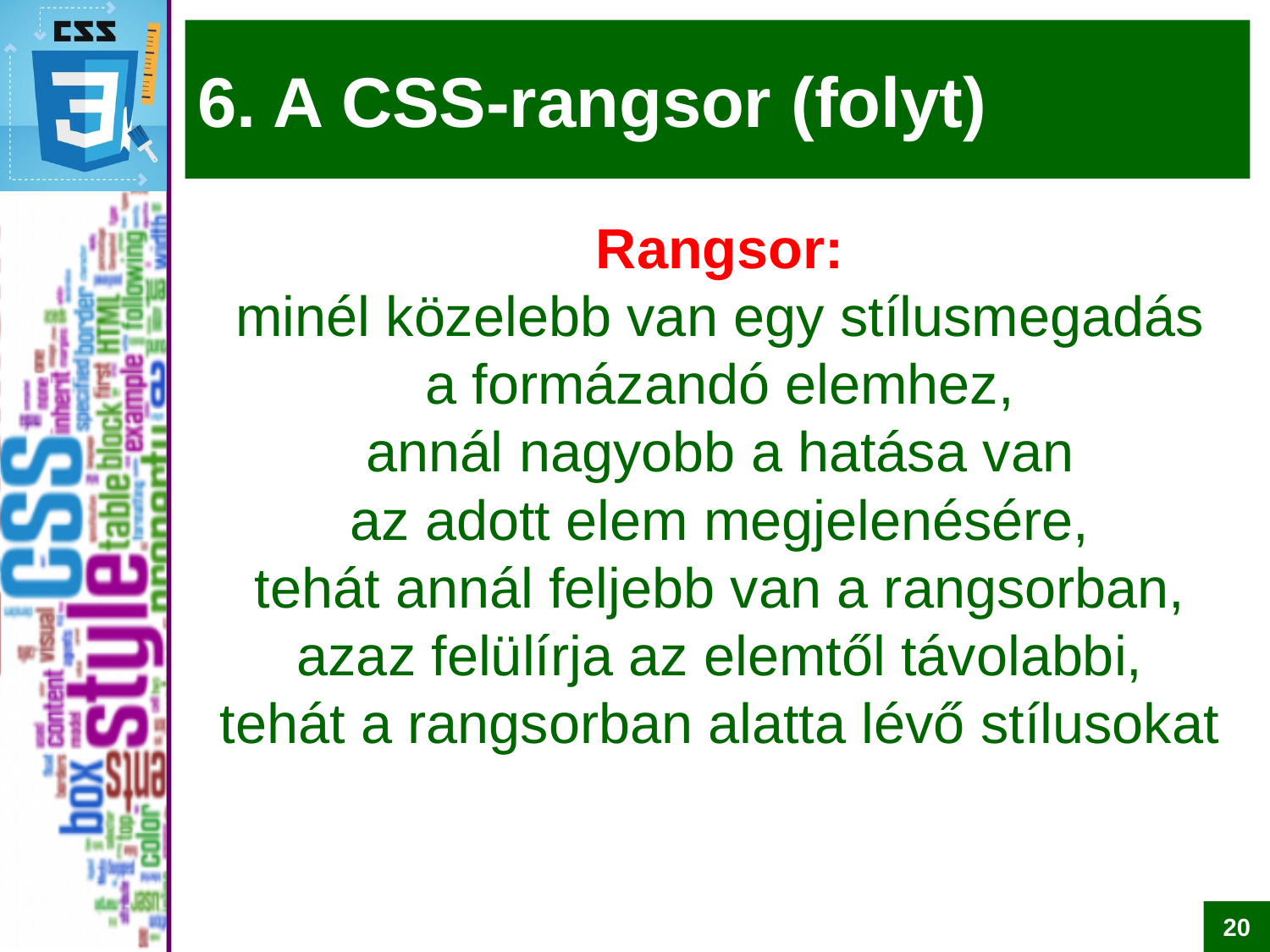

# 6. A CSS-rangsor (folyt)
Rangsor:
minél közelebb van egy stílusmegadás
a formázandó elemhez,
annál nagyobb a hatása van
az adott elem megjelenésére,
tehát annál feljebb van a rangsorban,
azaz felülírja az elemtől távolabbi,
tehát a rangsorban alatta lévő stílusokat
20